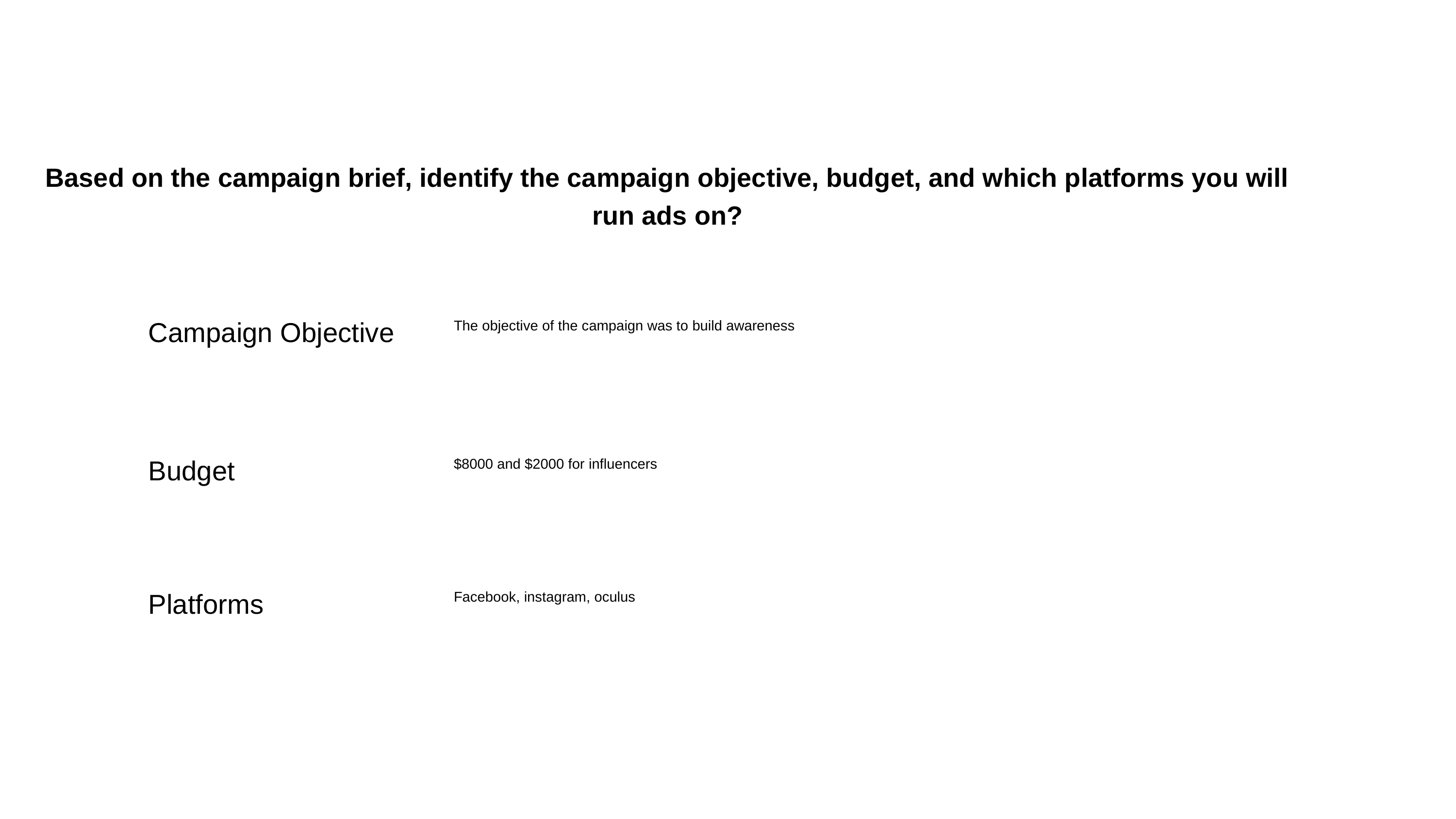

Based on the campaign brief, identify the campaign objective, budget, and which platforms you will run ads on?

| Campaign Objective | The objective of the campaign was to build awareness |
| --- | --- |
| Budget | $8000 and $2000 for influencers |
| Platforms | Facebook, instagram, oculus |